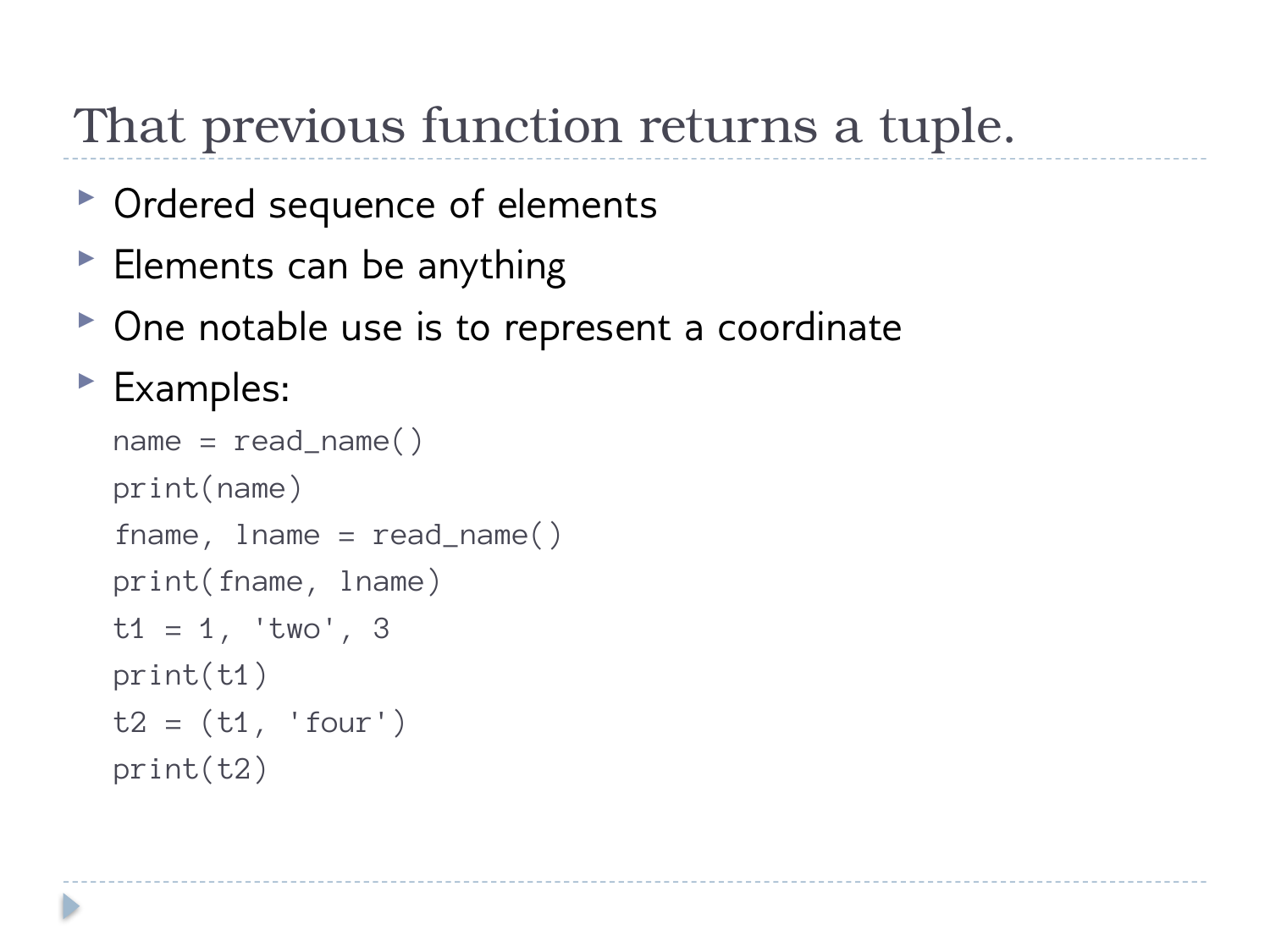

# That previous function returns a tuple.
Ordered sequence of elements
Elements can be anything
One notable use is to represent a coordinate
Examples:
name = read_name()
print(name)
fname, lname = read_name()
print(fname, lname)
t1 = 1, 'two', 3
print(t1)
t2 = (t1, 'four')
print(t2)